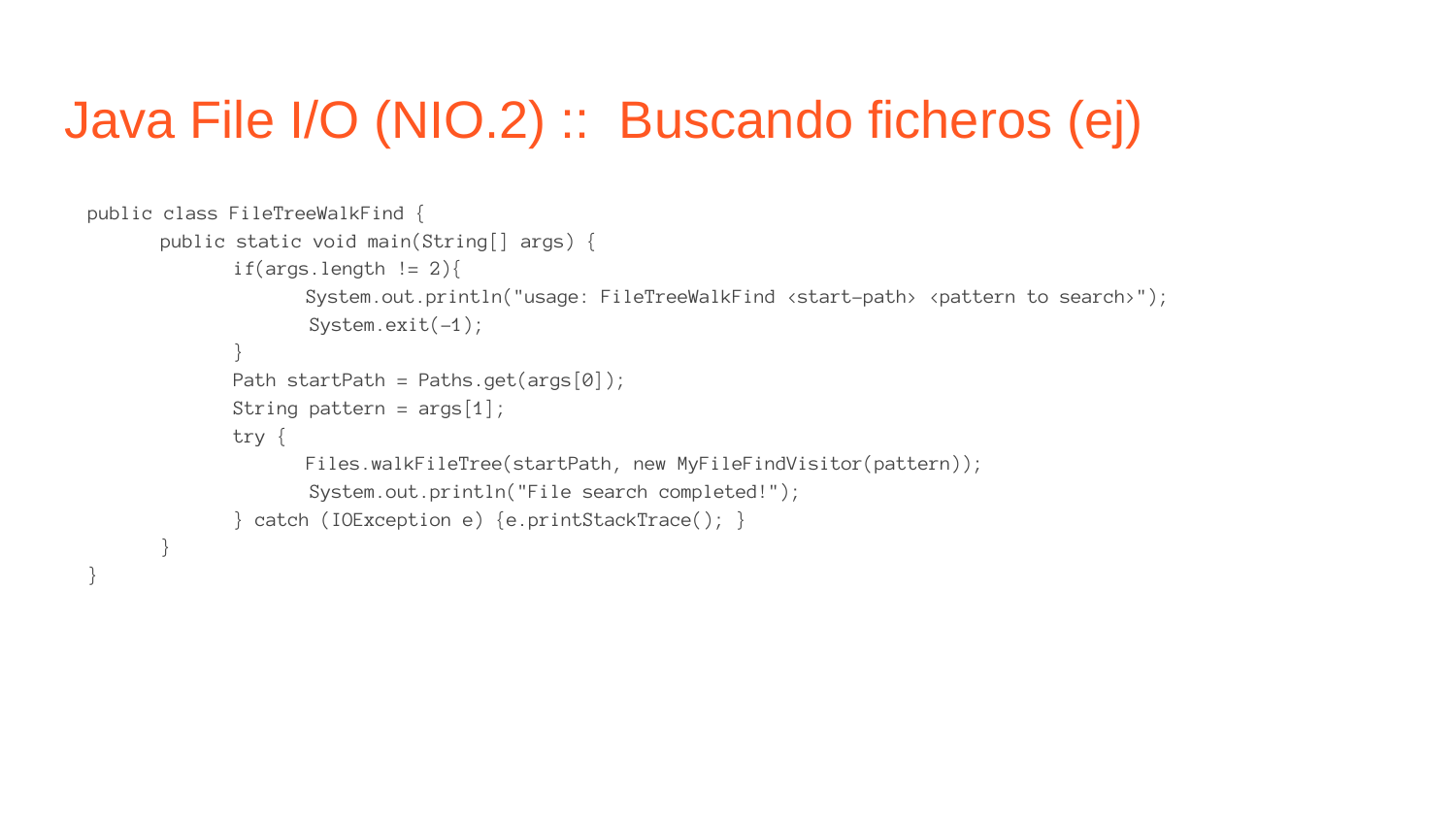

# Java File I/O (NIO.2) ::  Buscando ficheros (ej)

public class FileTreeWalkFind {
public static void main(String[] args) {
if(args.length != 2){
System.out.println("usage: FileTreeWalkFind <start-path> <pattern to search>");
       System.exit(−1);
}
Path startPath = Paths.get(args[0]);
String pattern = args[1];
try {
Files.walkFileTree(startPath, new MyFileFindVisitor(pattern));
       System.out.println("File search completed!");
} catch (IOException e) {e.printStackTrace(); }
}
}